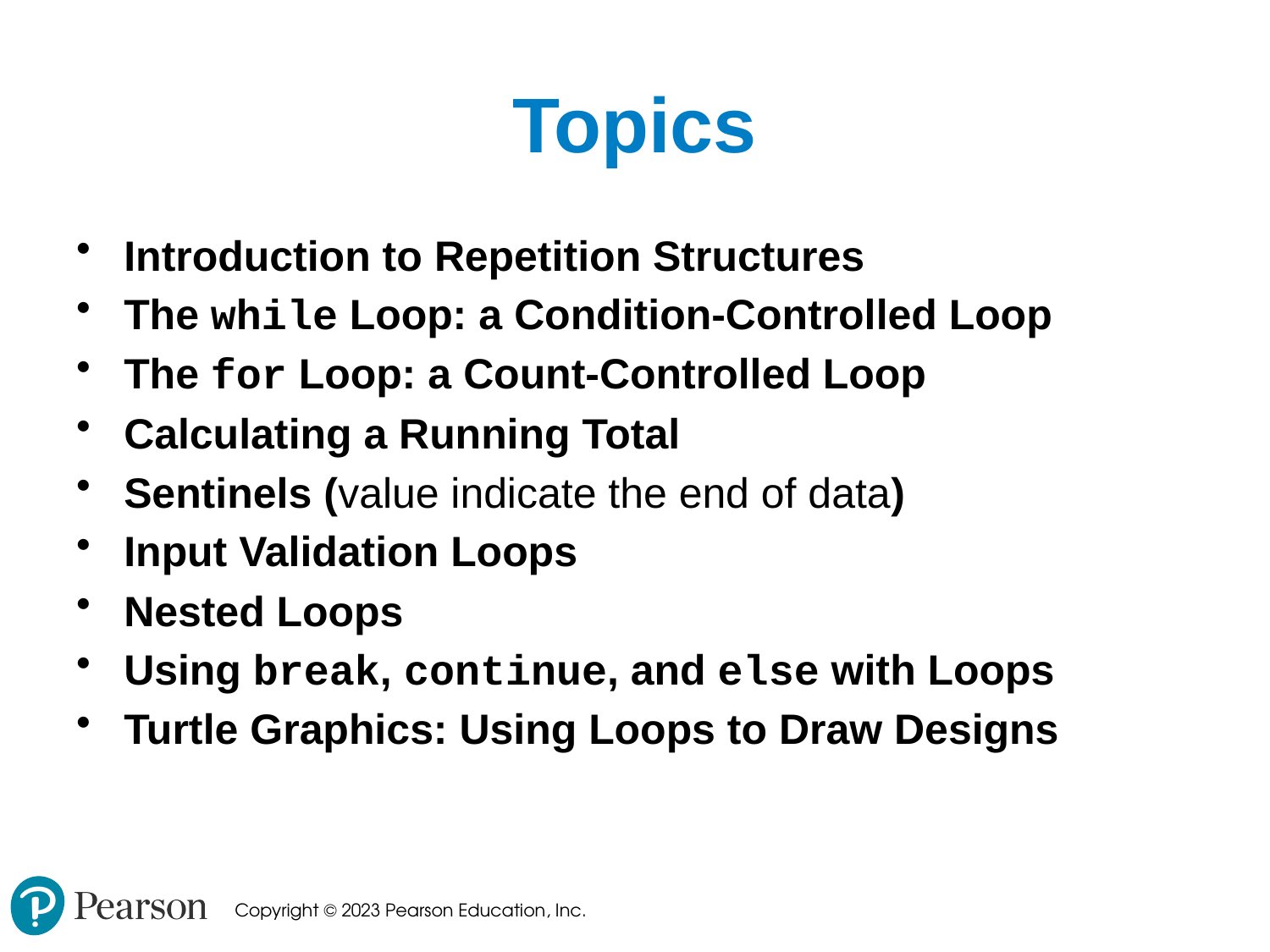

# Topics
Introduction to Repetition Structures
The while Loop: a Condition-Controlled Loop
The for Loop: a Count-Controlled Loop
Calculating a Running Total
Sentinels (value indicate the end of data)
Input Validation Loops
Nested Loops
Using break, continue, and else with Loops
Turtle Graphics: Using Loops to Draw Designs